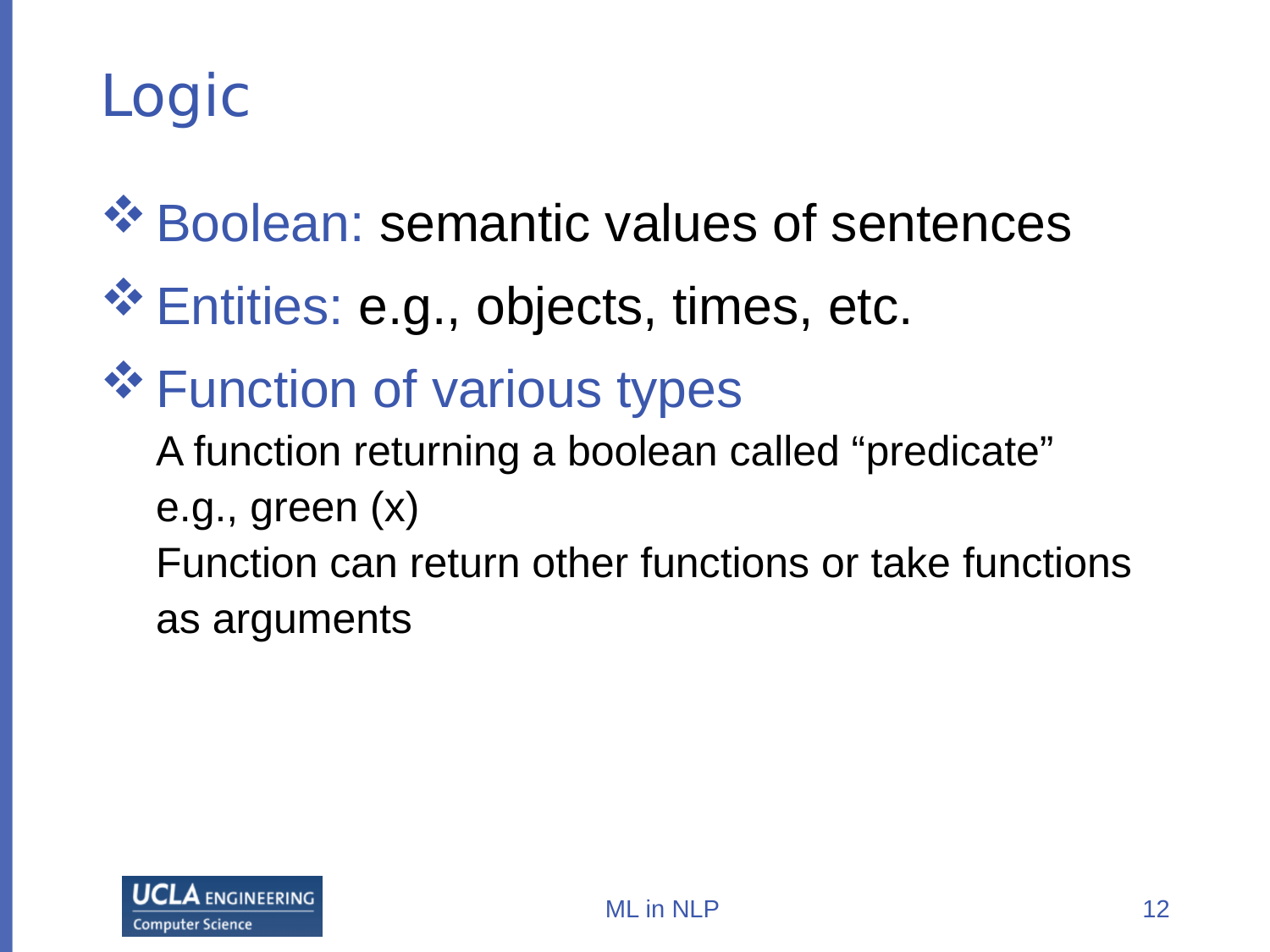

# Logic
Boolean: semantic values of sentences
Entities: e.g., objects, times, etc.
Function of various types
A function returning a boolean called “predicate”
e.g., green (x)
Function can return other functions or take functions as arguments
ML in NLP
12